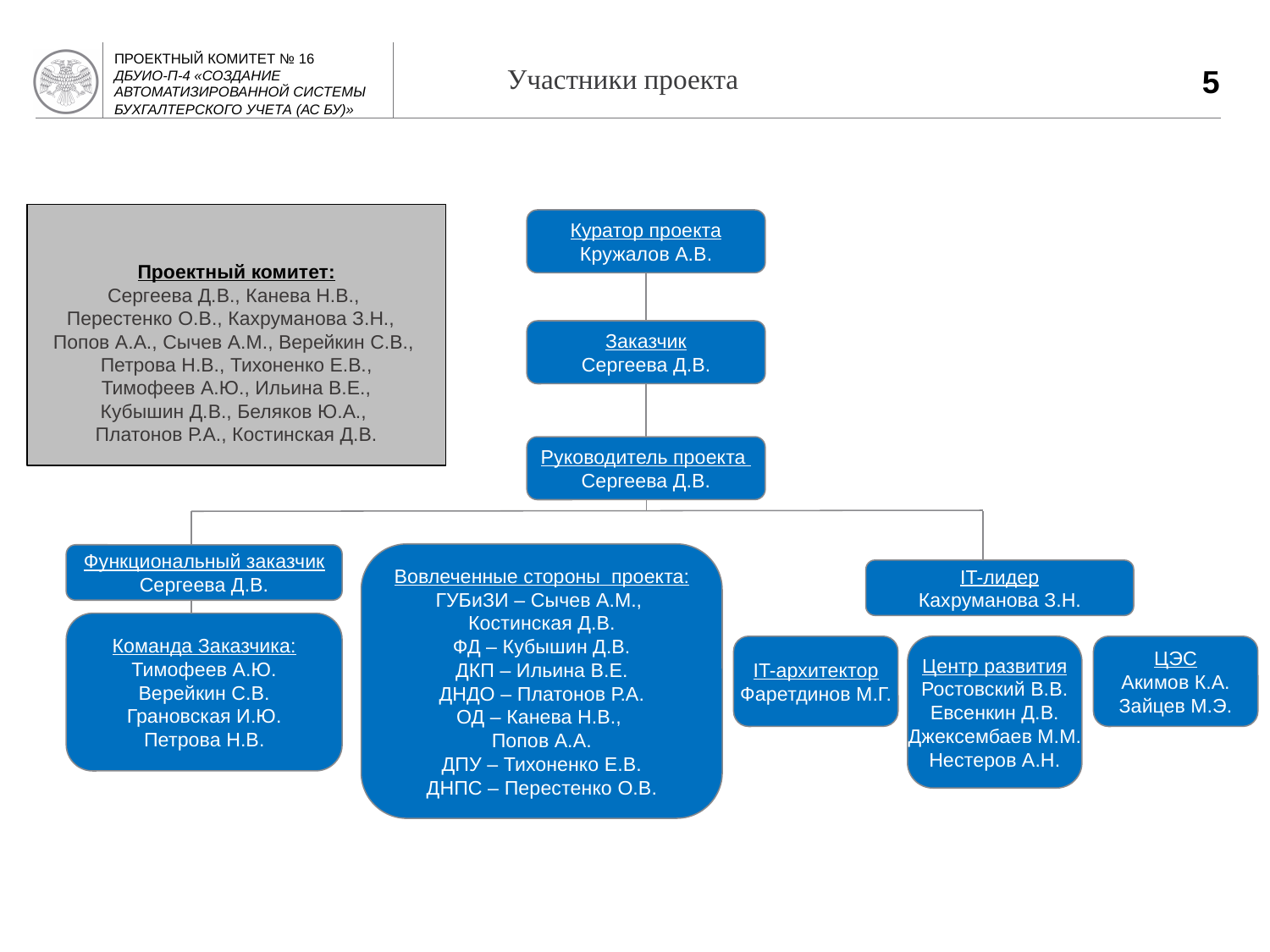

5
# Участники проекта
Проектный комитет:
Сергеева Д.В., Канева Н.В.,
Перестенко О.В., Кахруманова З.Н.,   Попов А.А., Сычев А.М., Верейкин С.В.,
Петрова Н.В., Тихоненко Е.В.,
 Тимофеев А.Ю., Ильина В.Е.,
Кубышин Д.В., Беляков Ю.А.,
Платонов Р.А., Костинская Д.В.
Куратор проекта
Кружалов А.В.
Заказчик
Сергеева Д.В.
Руководитель проекта
Сергеева Д.В.
Вовлеченные стороны  проекта:
ГУБиЗИ – Сычев А.М.,
Костинская Д.В.
ФД – Кубышин Д.В.
ДКП – Ильина В.Е.
ДНДО – Платонов Р.А.
ОД – Канева Н.В.,
Попов А.А.
ДПУ – Тихоненко Е.В.
ДНПС – Перестенко О.В.
Функциональный заказчик
Сергеева Д.В.
IT-лидер
Кахруманова З.Н.
Команда Заказчика:
Тимофеев А.Ю.
Верейкин С.В.
Грановская И.Ю.
Петрова Н.В.
Центр развития
Ростовский В.В.
Евсенкин Д.В.
Джексембаев М.М.
Нестеров А.Н.
ЦЭС
Акимов К.А.
Зайцев М.Э.
IT-архитектор
Фаретдинов М.Г.